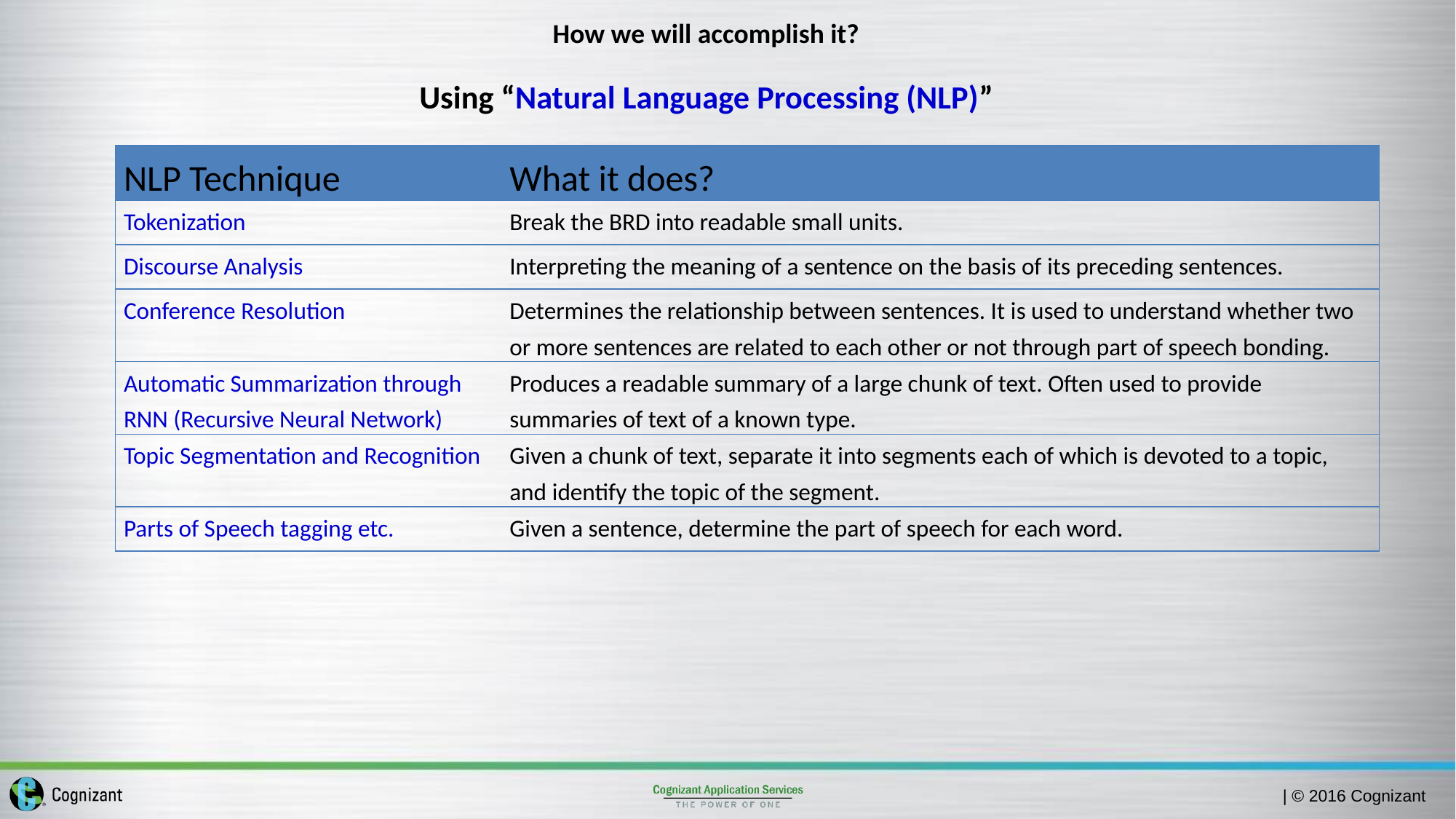

# How we will accomplish it?
Using “Natural Language Processing (NLP)”
| NLP Technique | What it does? |
| --- | --- |
| Tokenization | Break the BRD into readable small units. |
| Discourse Analysis | Interpreting the meaning of a sentence on the basis of its preceding sentences. |
| Conference Resolution | Determines the relationship between sentences. It is used to understand whether two or more sentences are related to each other or not through part of speech bonding. |
| Automatic Summarization through RNN (Recursive Neural Network) | Produces a readable summary of a large chunk of text. Often used to provide summaries of text of a known type. |
| Topic Segmentation and Recognition | Given a chunk of text, separate it into segments each of which is devoted to a topic, and identify the topic of the segment. |
| Parts of Speech tagging etc. | Given a sentence, determine the part of speech for each word. |